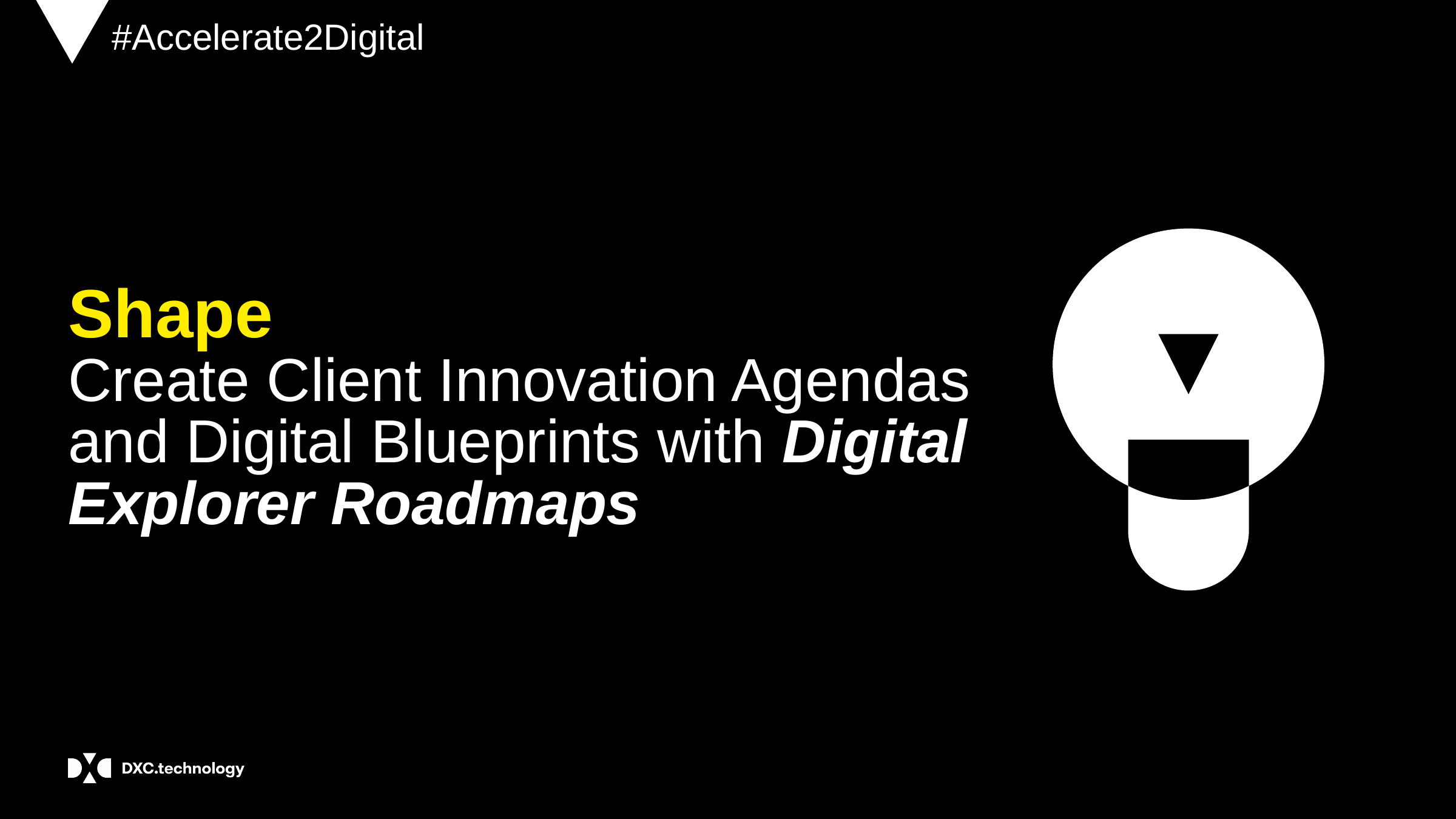

# Shape Create Client Innovation Agendas and Digital Blueprints with Digital Explorer Roadmaps